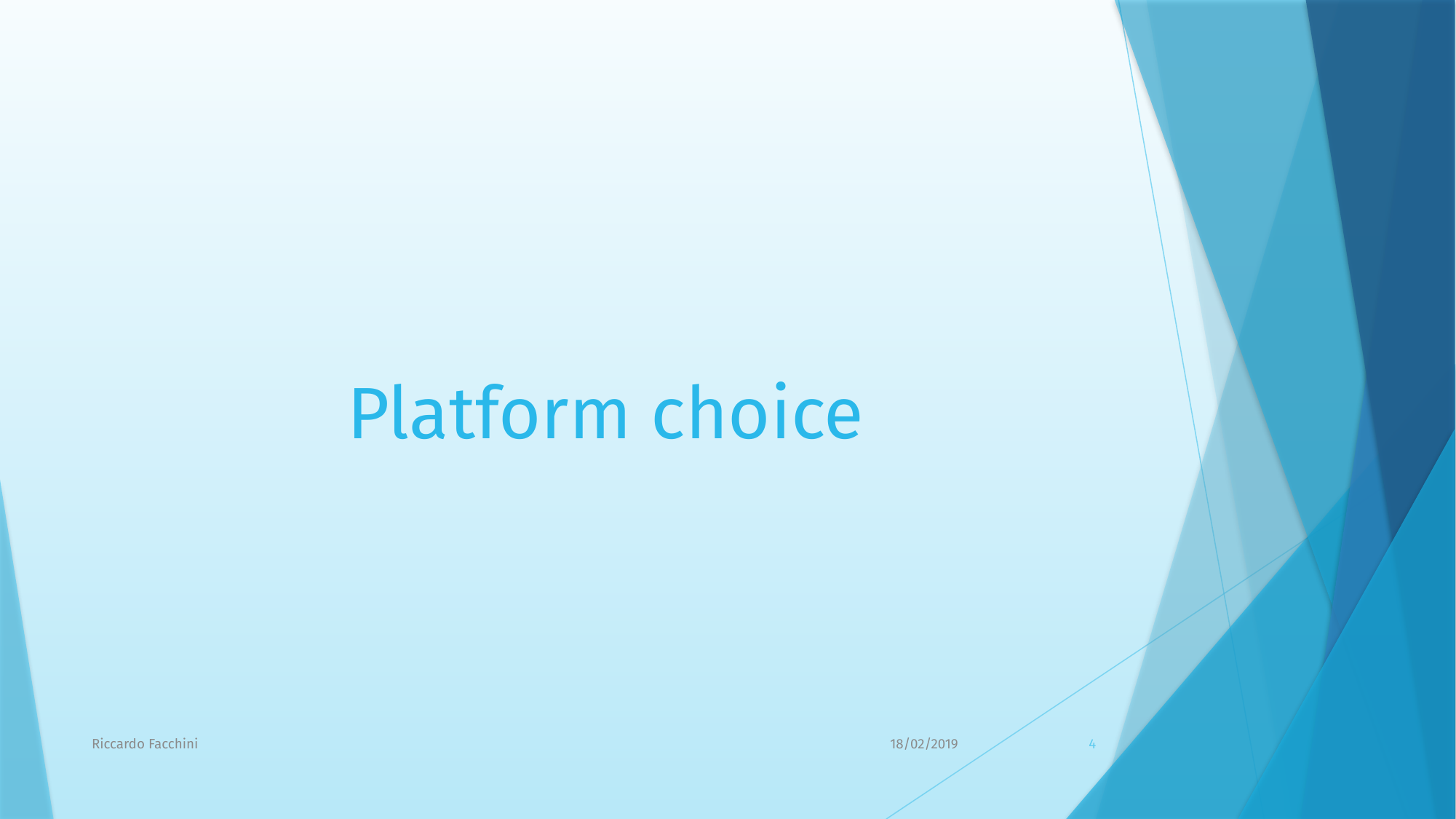

# Platform choice
Riccardo Facchini
18/02/2019
4